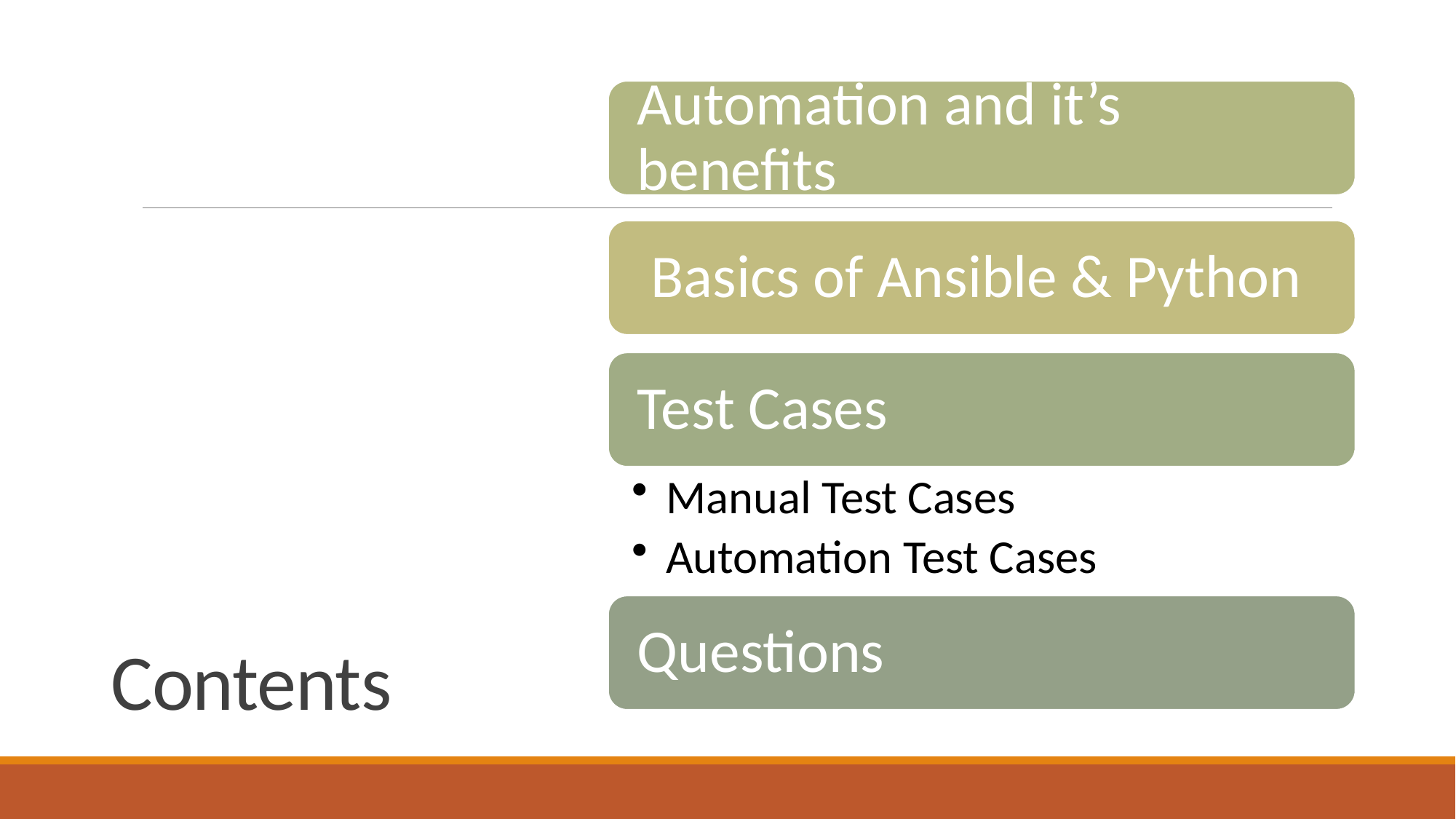

# Contents
 Basics of Ansible & Python
Automation and it’s benefits
Test Cases
Manual Test Cases
Automation Test Cases
Questions